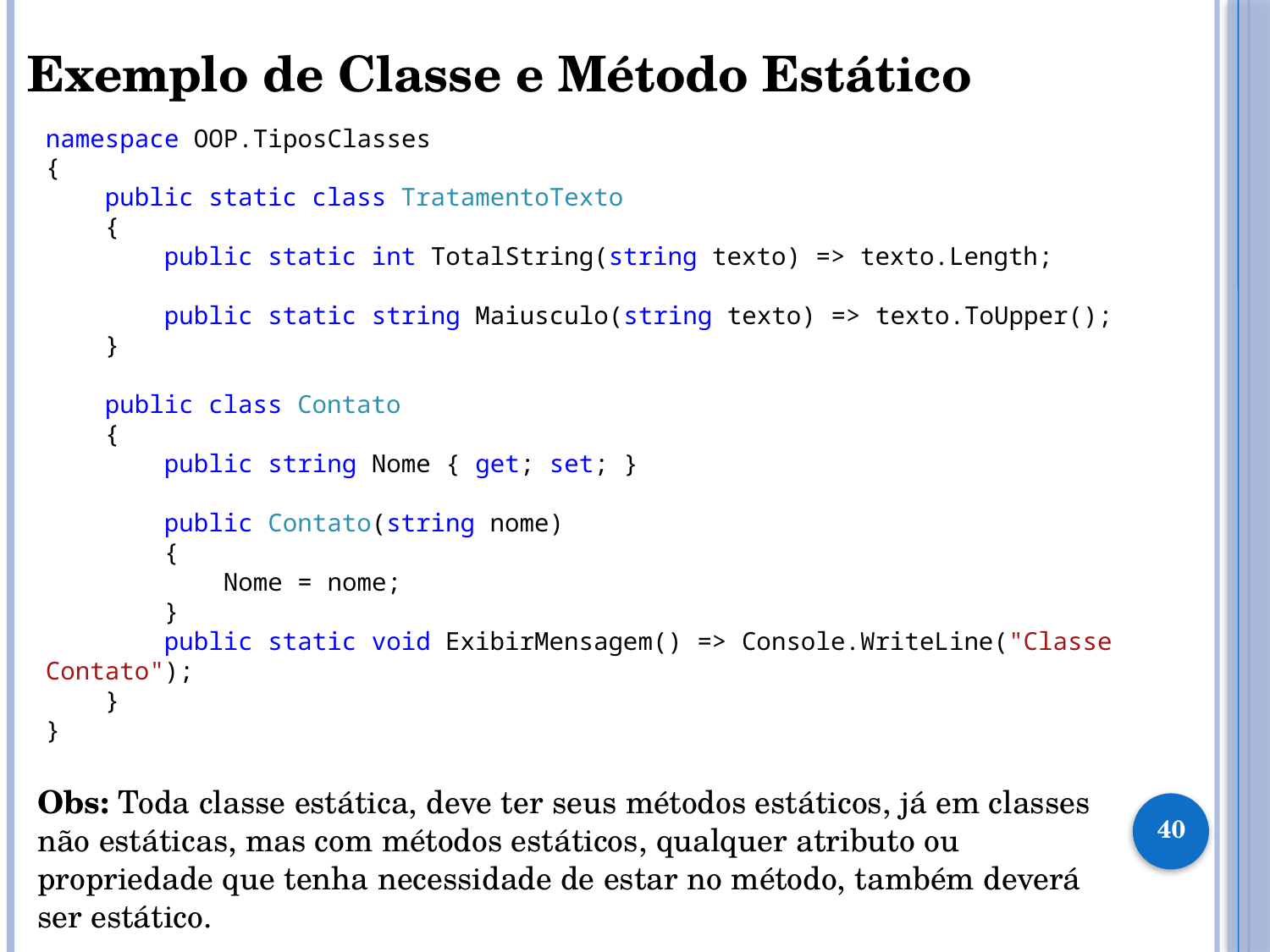

Exemplo de Classe e Método Estático

namespace OOP.TiposClasses
{
    public static class TratamentoTexto
    {
        public static int TotalString(string texto) => texto.Length;

        public static string Maiusculo(string texto) => texto.ToUpper();
    }

    public class Contato
    {
        public string Nome { get; set; }

        public Contato(string nome)
        {
            Nome = nome;
        }
        public static void ExibirMensagem() => Console.WriteLine("Classe Contato");
    }
}
Obs: Toda classe estática, deve ter seus métodos estáticos, já em classes não estáticas, mas com métodos estáticos, qualquer atributo ou propriedade que tenha necessidade de estar no método, também deverá ser estático.
40